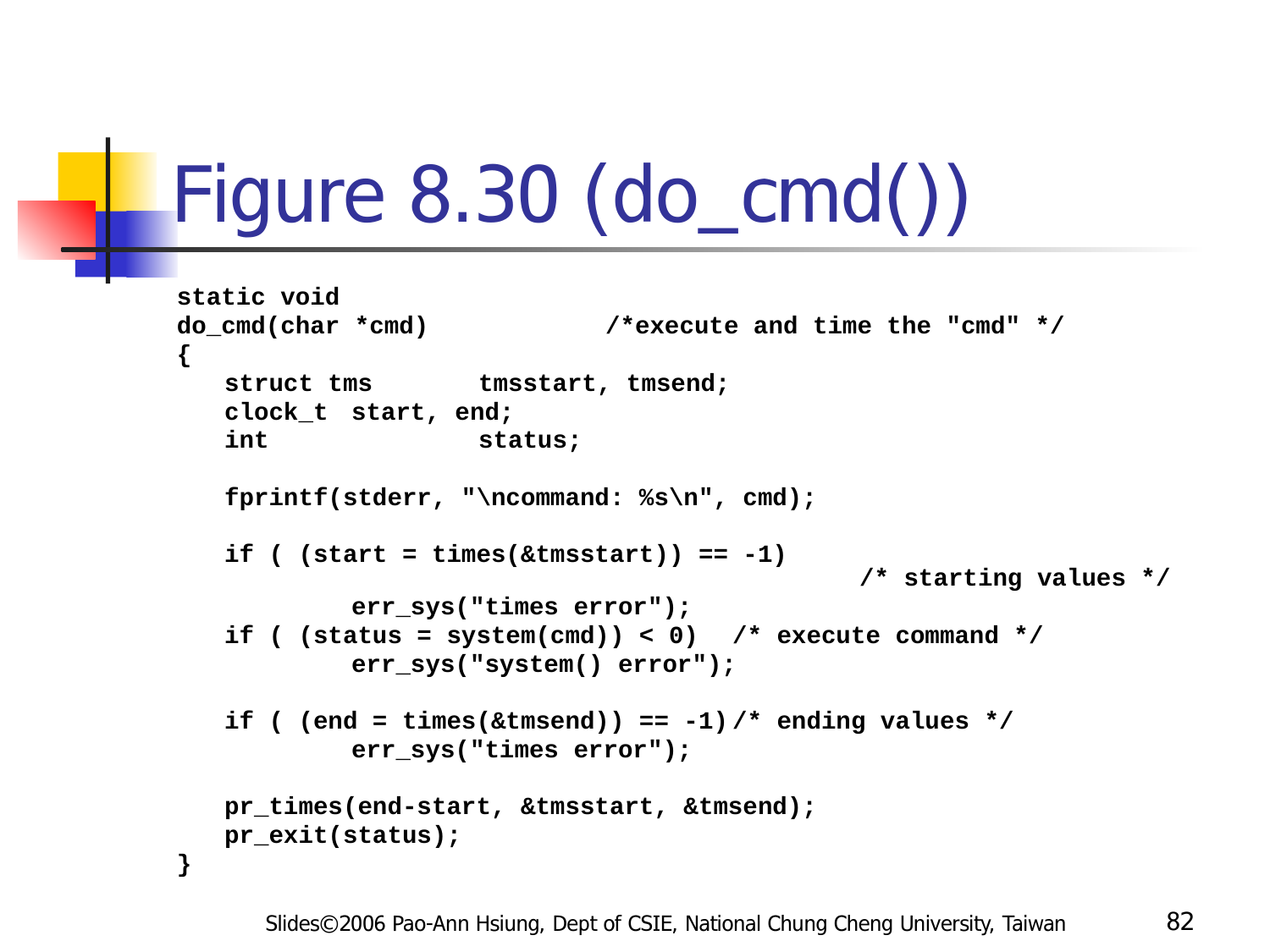

# Figure 8.30 (do_cmd())
static void
do_cmd(char *cmd)		/*execute and time the "cmd" */
{
	struct tms	tmsstart, tmsend;
	clock_t	start, end;
	int		status;

	fprintf(stderr, "\ncommand: %s\n", cmd);

	if ( (start = times(&tmsstart)) == -1)
					/* starting values */
		err_sys("times error");
	if ( (status = system(cmd)) < 0)	/* execute command */
		err_sys("system() error");

	if ( (end = times(&tmsend)) == -1)	/* ending values */
		err_sys("times error");

	pr_times(end-start, &tmsstart, &tmsend);
	pr_exit(status);
}
Slides©2006 Pao-Ann Hsiung, Dept of CSIE, National Chung Cheng University, Taiwan
82